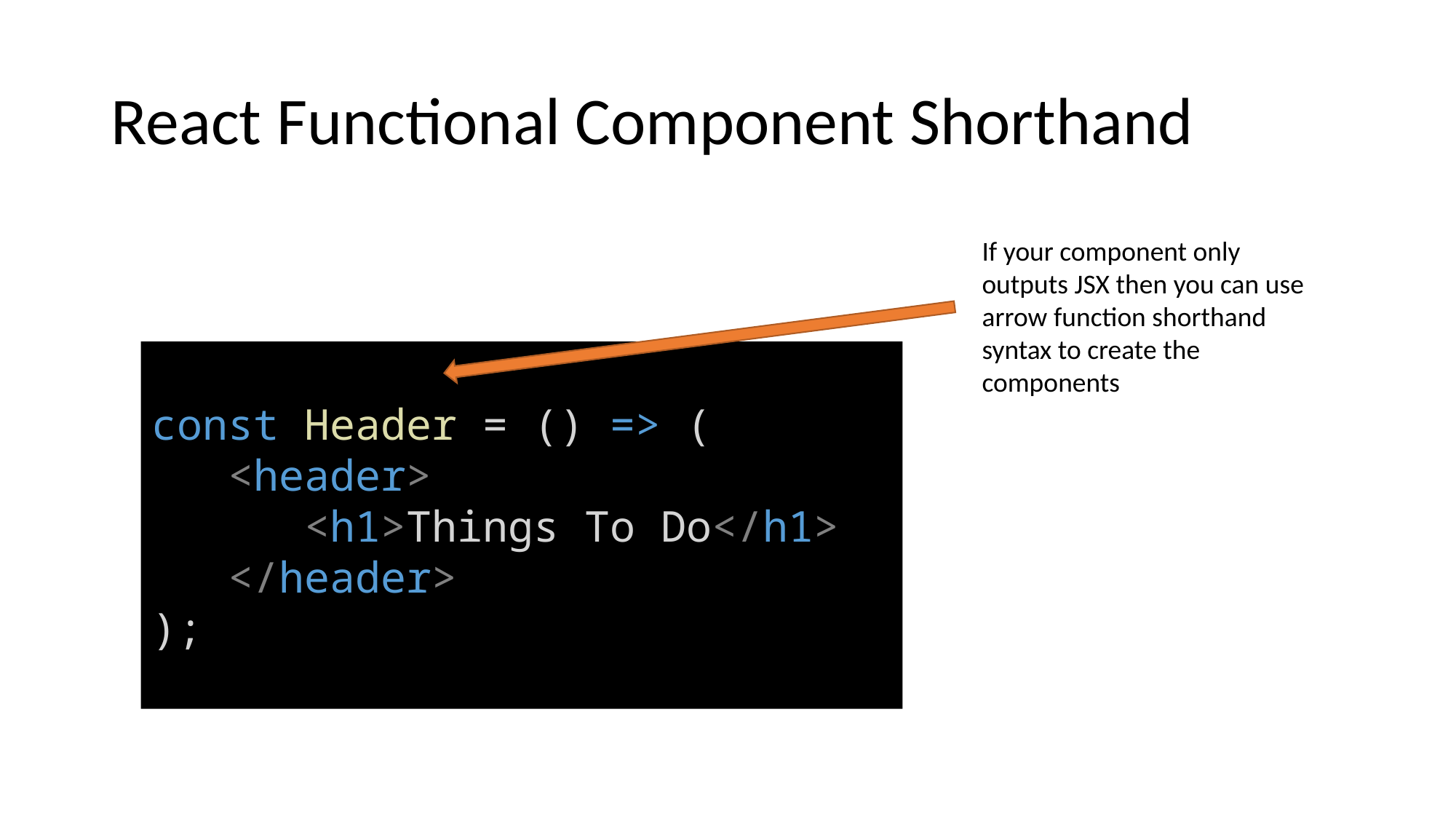

# React Functional Component Shorthand
If your component only outputs JSX then you can use arrow function shorthand syntax to create the components

const Header = () => (
   <header>
      <h1>Things To Do</h1>
   </header>
);